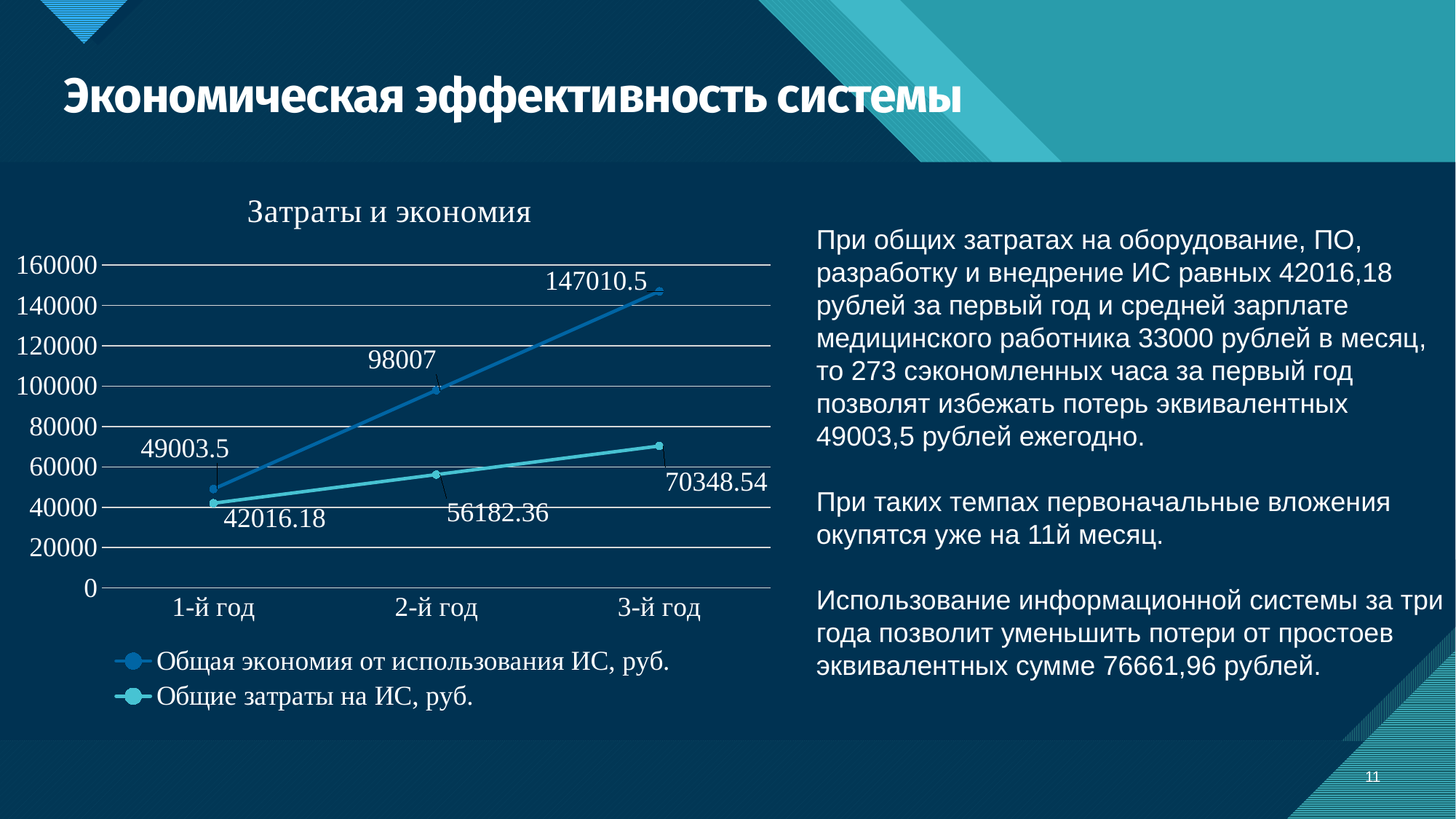

# Экономическая эффективность системы

### Chart: Затраты и экономия

| Category | Общая экономия от использования ИС, руб. | Общие затраты на ИС, руб. |
|---|---|---|
| 1-й год | 49003.5 | 42016.18 |
| 2-й год | 98007.0 | 56182.36 |
| 3-й год | 147010.5 | 70348.54 |
При общих затратах на оборудование, ПО, разработку и внедрение ИС равных 42016,18 рублей за первый год и средней зарплате медицинского работника 33000 рублей в месяц, то 273 сэкономленных часа за первый год позволят избежать потерь эквивалентных 49003,5 рублей ежегодно.

При таких темпах первоначальные вложения окупятся уже на 11й месяц.

Использование информационной системы за три года позволит уменьшить потери от простоев эквивалентных сумме 76661,96 рублей.

11